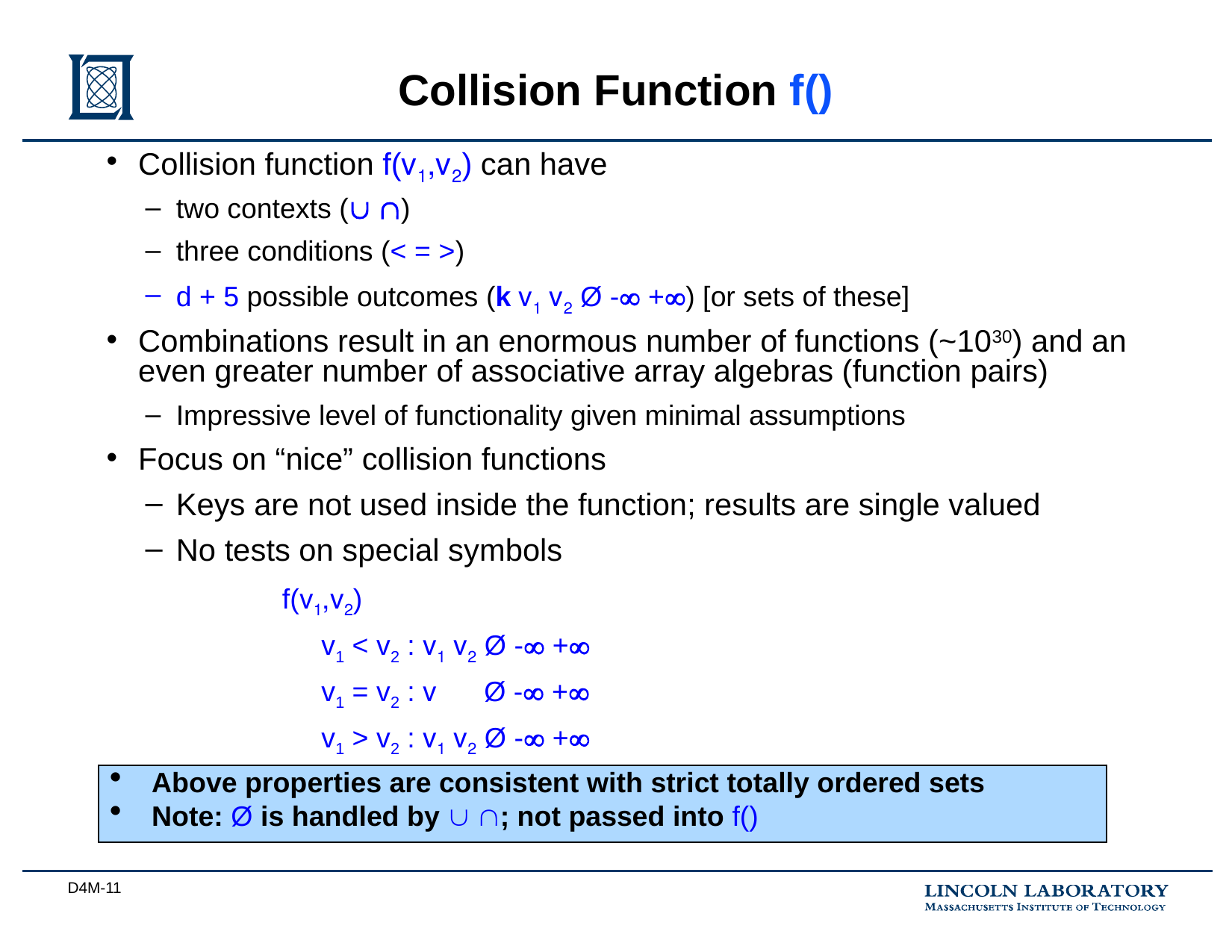

# Collision Function f()
Collision function f(v1,v2) can have
two contexts (∪ ∩)
three conditions (< = >)
d + 5 possible outcomes (k v1 v2 Ø -∞ +∞) [or sets of these]
Combinations result in an enormous number of functions (~1030) and an even greater number of associative array algebras (function pairs)
Impressive level of functionality given minimal assumptions
Focus on “nice” collision functions
Keys are not used inside the function; results are single valued
No tests on special symbols
	f(v1,v2)
	     v1 < v2 : v1 v2 Ø -∞ +∞
	     v1 = v2 : v      Ø -∞ +∞
	     v1 > v2 : v1 v2 Ø -∞ +∞
Above properties are consistent with strict totally ordered sets
Note: Ø is handled by ∪ ∩; not passed into f()